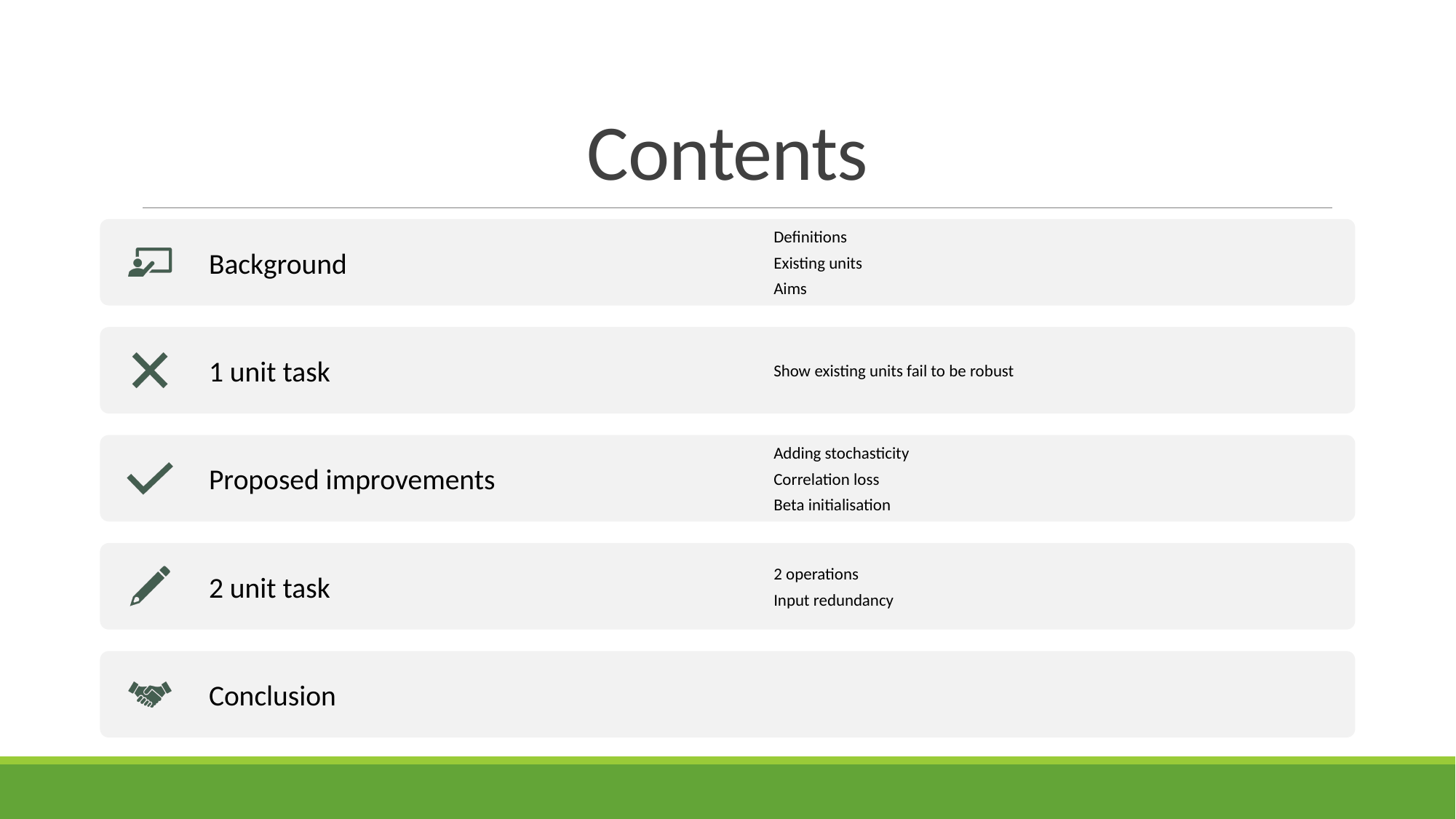

# Contents
Background
Definitions
Existing units
Aims
1 unit task
Show existing units fail to be robust
Proposed improvements
Adding stochasticity
Correlation loss
Beta initialisation
2 unit task
2 operations
Input redundancy
Conclusion